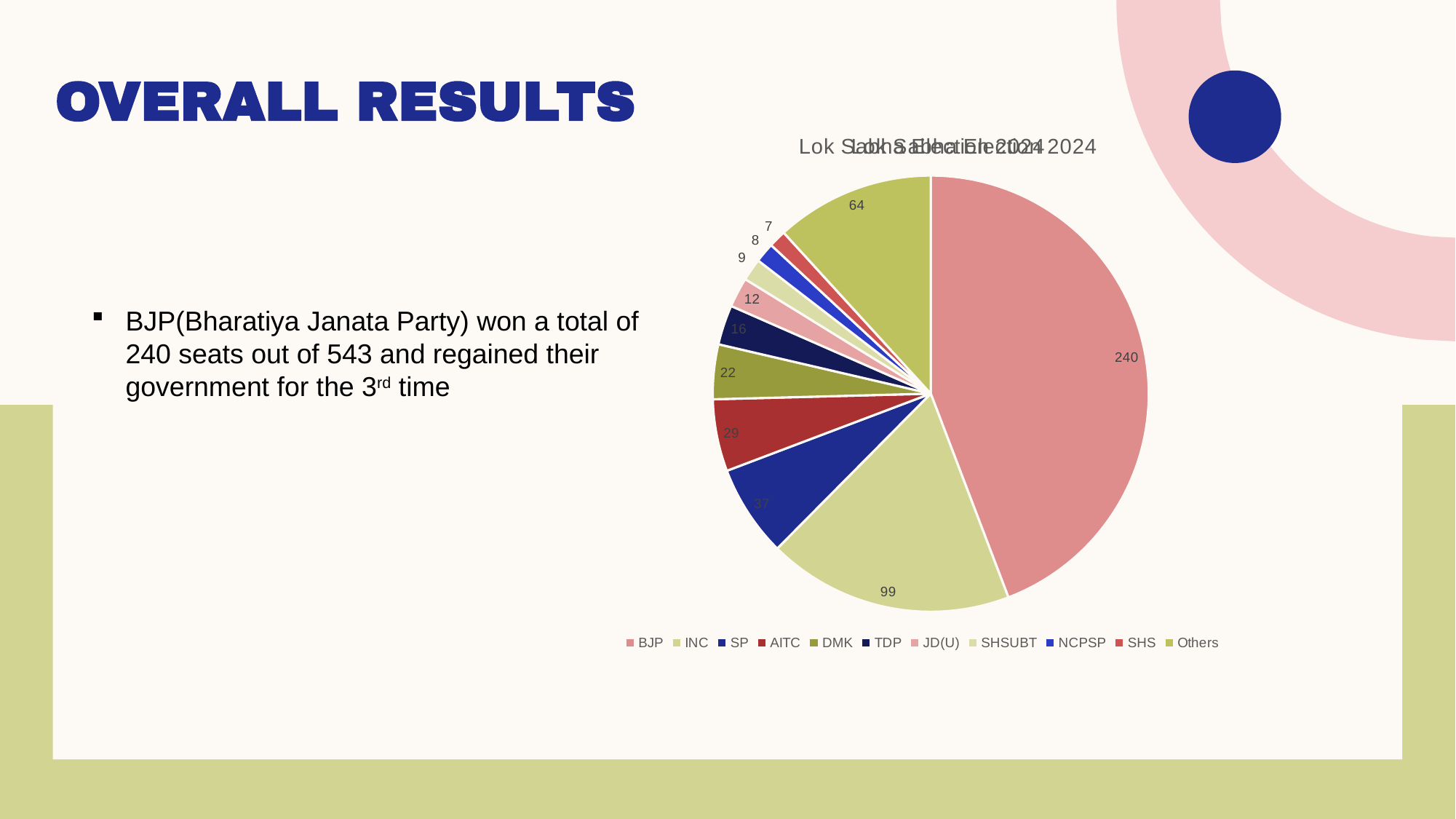

# Overall results

### Chart: Lok Sabha Election 2024

| Category |  |
|---|---|
| BJP | 240.0 |
| INC | 99.0 |
| SP | 37.0 |
| AITC | 29.0 |
| DMK | 22.0 |
| TDP | 16.0 |
| JD(U) | 12.0 |
| SHSUBT | 9.0 |
| NCPSP | 8.0 |
| SHS | 7.0 |
| Others | 64.0 |

### Chart: Lok Sabha Election 2024

| Category |
|---|
BJP(Bharatiya Janata Party) won a total of 240 seats out of 543 and regained their government for the 3rd time